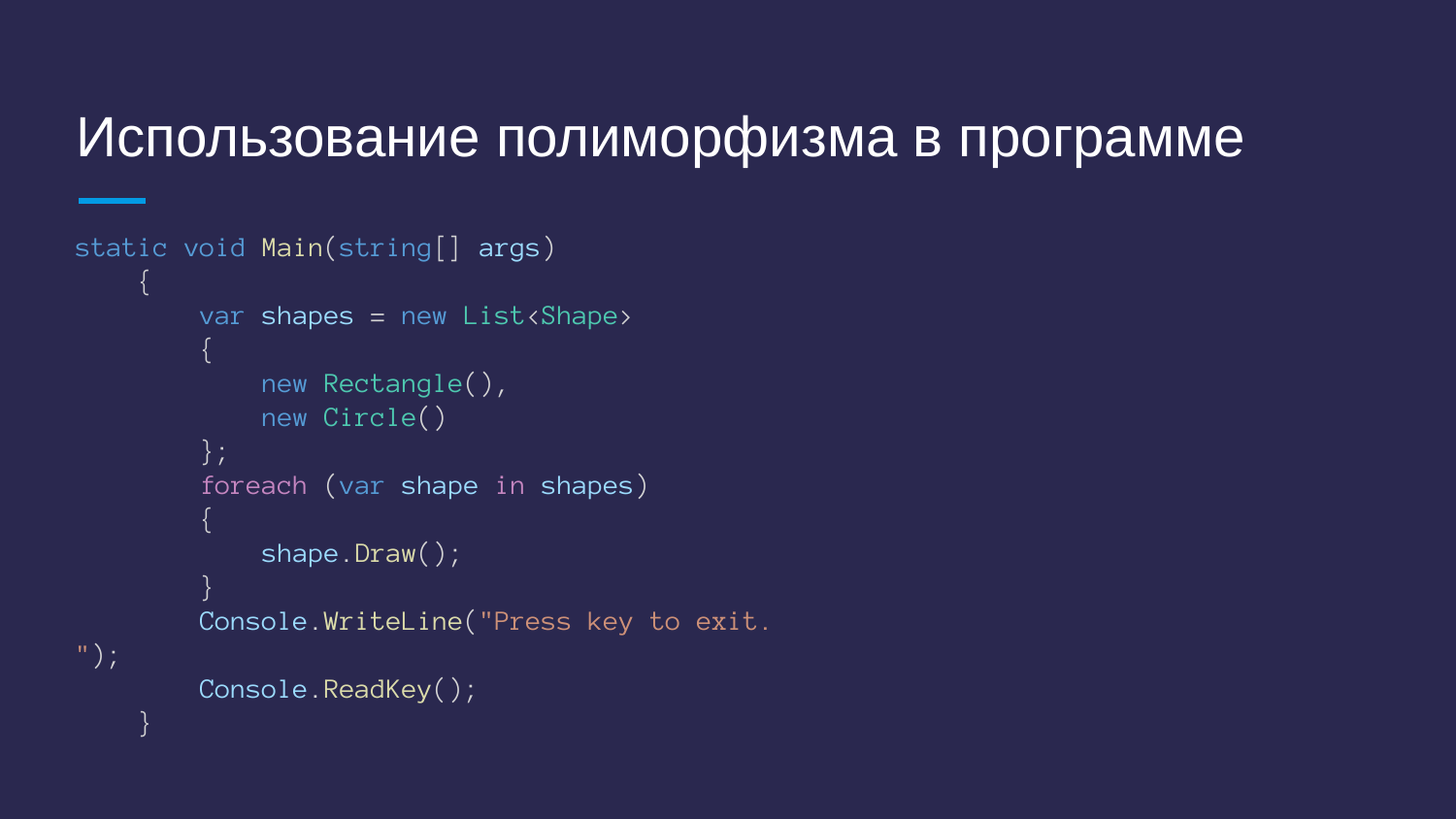

# Использование полиморфизма в программе
static void Main(string[] args)
    {
        var shapes = new List<Shape>
        {
            new Rectangle(),
            new Circle()
        };
        foreach (var shape in shapes)
        {
            shape.Draw();
        }
        Console.WriteLine("Press key to exit.");
        Console.ReadKey();
    }